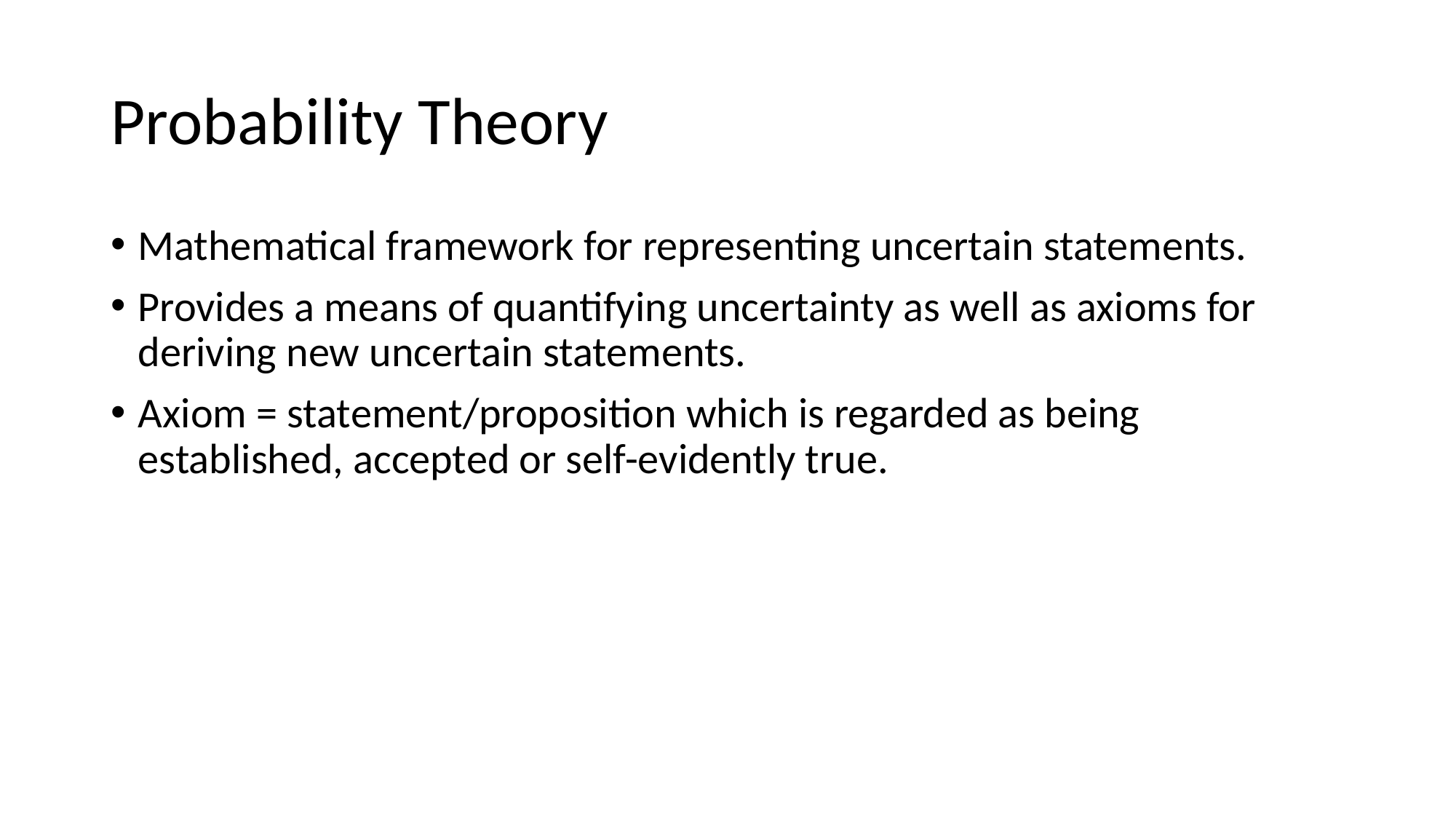

# Probability Theory
Mathematical framework for representing uncertain statements.
Provides a means of quantifying uncertainty as well as axioms for deriving new uncertain statements.
Axiom = statement/proposition which is regarded as being established, accepted or self-evidently true.